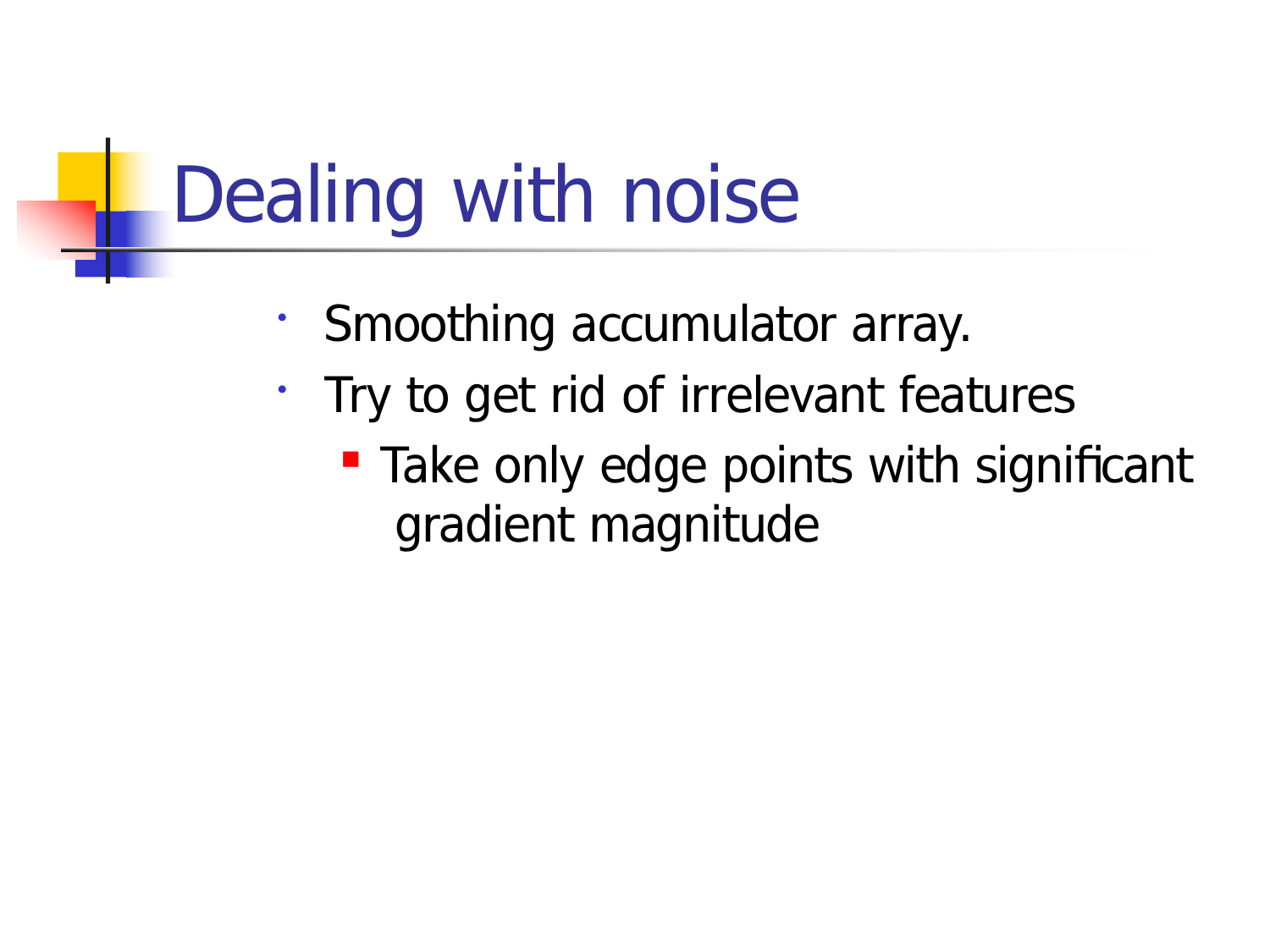

# Dealing with noise
Smoothing accumulator array.
Try to get rid of irrelevant features
Take only edge points with significant  gradient magnitude